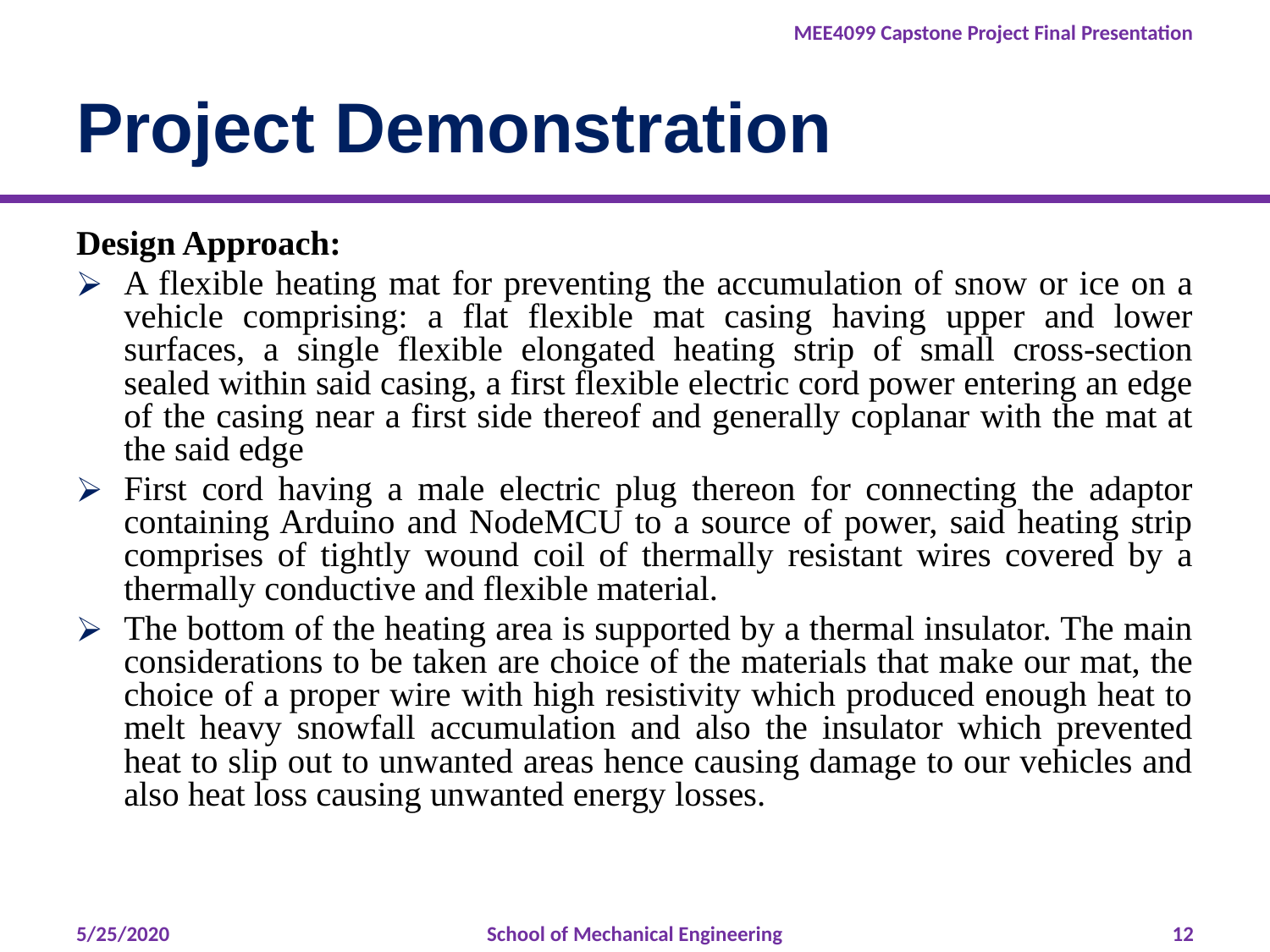

# Project Demonstration
Design Approach:
A flexible heating mat for preventing the accumulation of snow or ice on a vehicle comprising: a flat flexible mat casing having upper and lower surfaces, a single flexible elongated heating strip of small cross-section sealed within said casing, a first flexible electric cord power entering an edge of the casing near a first side thereof and generally coplanar with the mat at the said edge
First cord having a male electric plug thereon for connecting the adaptor containing Arduino and NodeMCU to a source of power, said heating strip comprises of tightly wound coil of thermally resistant wires covered by a thermally conductive and flexible material.
The bottom of the heating area is supported by a thermal insulator. The main considerations to be taken are choice of the materials that make our mat, the choice of a proper wire with high resistivity which produced enough heat to melt heavy snowfall accumulation and also the insulator which prevented heat to slip out to unwanted areas hence causing damage to our vehicles and also heat loss causing unwanted energy losses.
5/25/2020
School of Mechanical Engineering
12